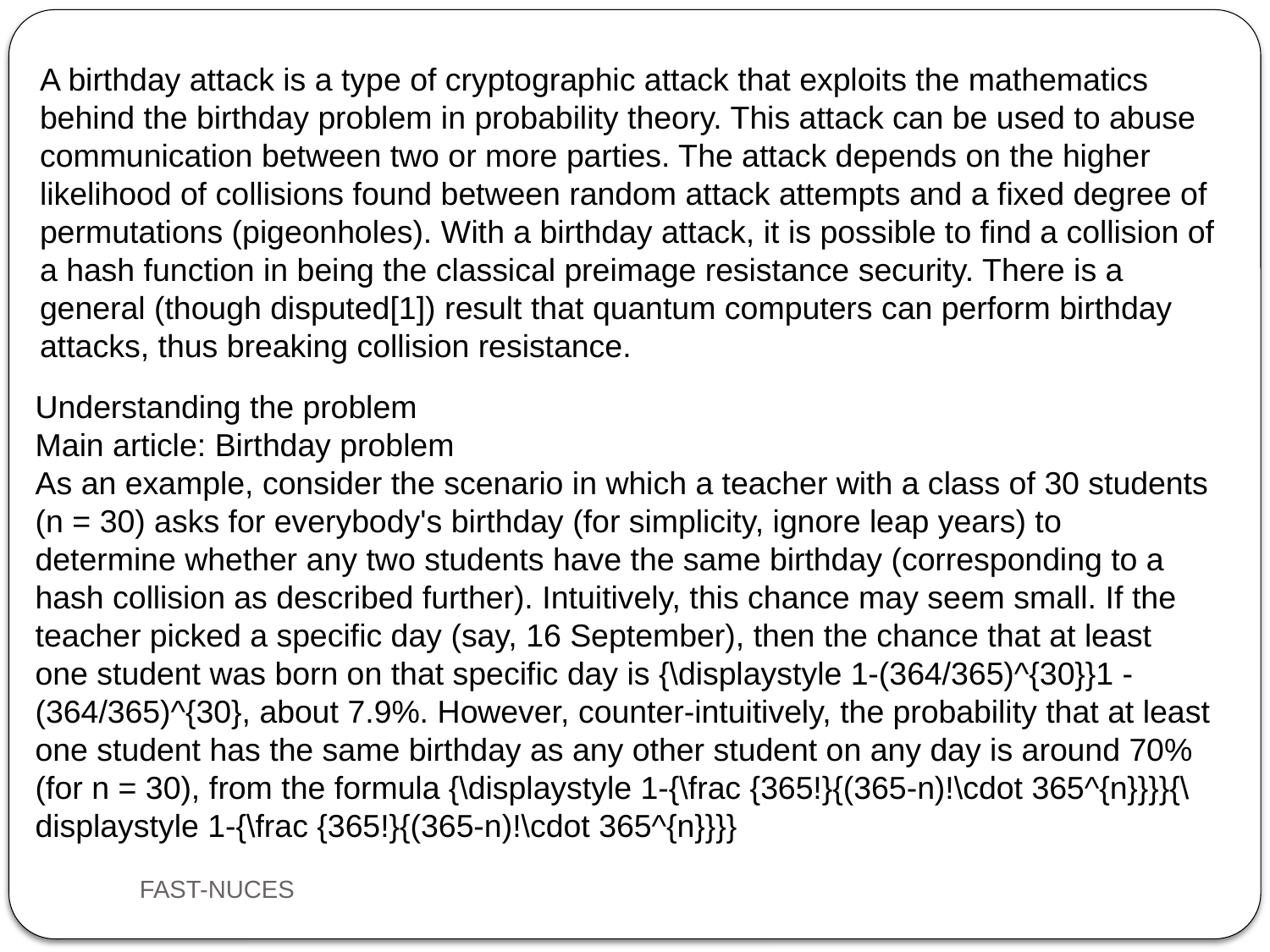

A birthday attack is a type of cryptographic attack that exploits the mathematics behind the birthday problem in probability theory. This attack can be used to abuse communication between two or more parties. The attack depends on the higher likelihood of collisions found between random attack attempts and a fixed degree of permutations (pigeonholes). With a birthday attack, it is possible to find a collision of a hash function in being the classical preimage resistance security. There is a general (though disputed[1]) result that quantum computers can perform birthday attacks, thus breaking collision resistance.
Understanding the problem
Main article: Birthday problem
As an example, consider the scenario in which a teacher with a class of 30 students (n = 30) asks for everybody's birthday (for simplicity, ignore leap years) to determine whether any two students have the same birthday (corresponding to a hash collision as described further). Intuitively, this chance may seem small. If the teacher picked a specific day (say, 16 September), then the chance that at least one student was born on that specific day is {\displaystyle 1-(364/365)^{30}}1 - (364/365)^{30}, about 7.9%. However, counter-intuitively, the probability that at least one student has the same birthday as any other student on any day is around 70% (for n = 30), from the formula {\displaystyle 1-{\frac {365!}{(365-n)!\cdot 365^{n}}}}{\displaystyle 1-{\frac {365!}{(365-n)!\cdot 365^{n}}}}
FAST-NUCES